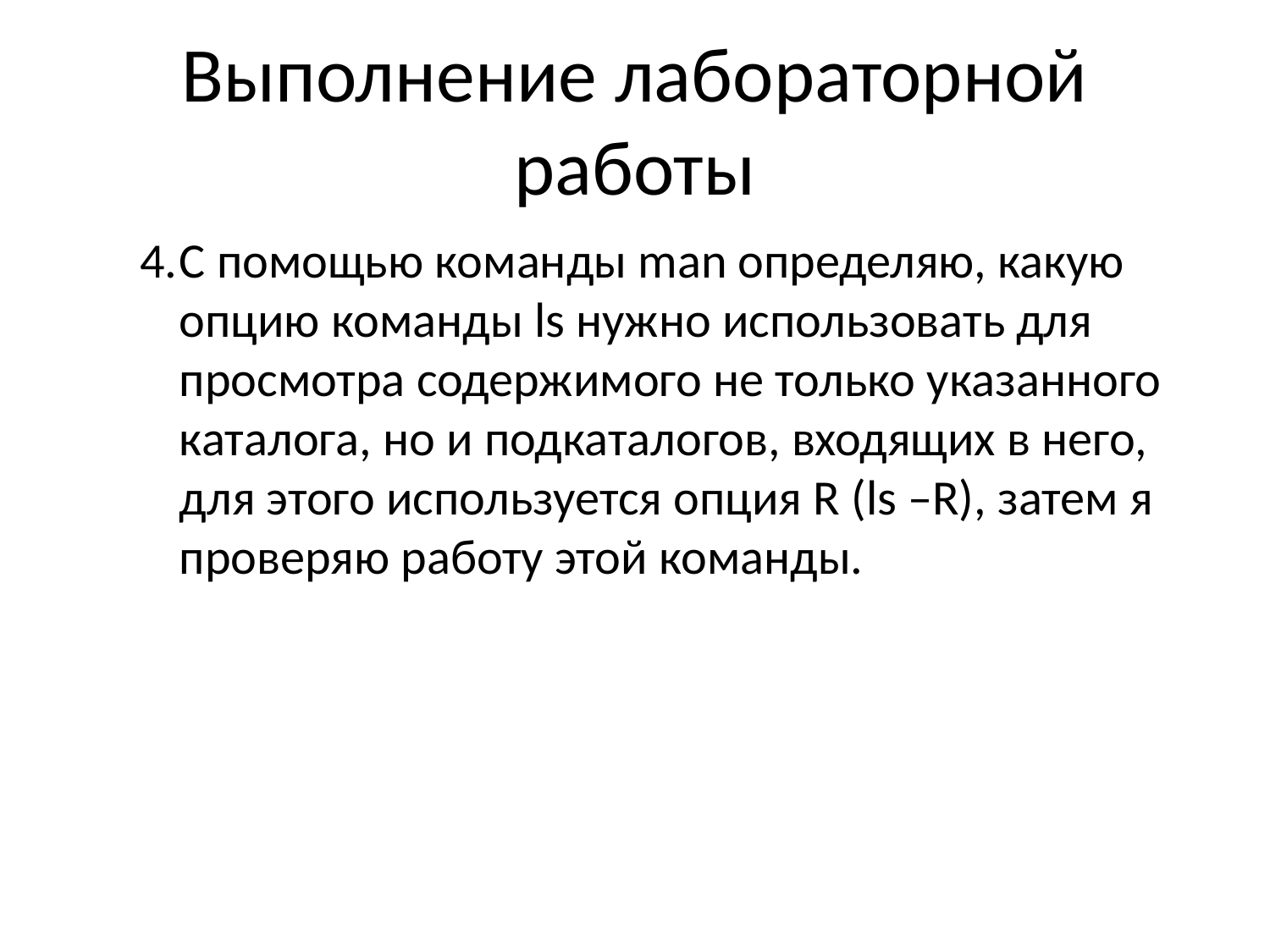

# Выполнение лабораторной работы
С помощью команды man определяю, какую опцию команды ls нужно использовать для просмотра содержимого не только указанного каталога, но и подкаталогов, входящих в него, для этого используется опция R (ls –R), затем я проверяю работу этой команды.